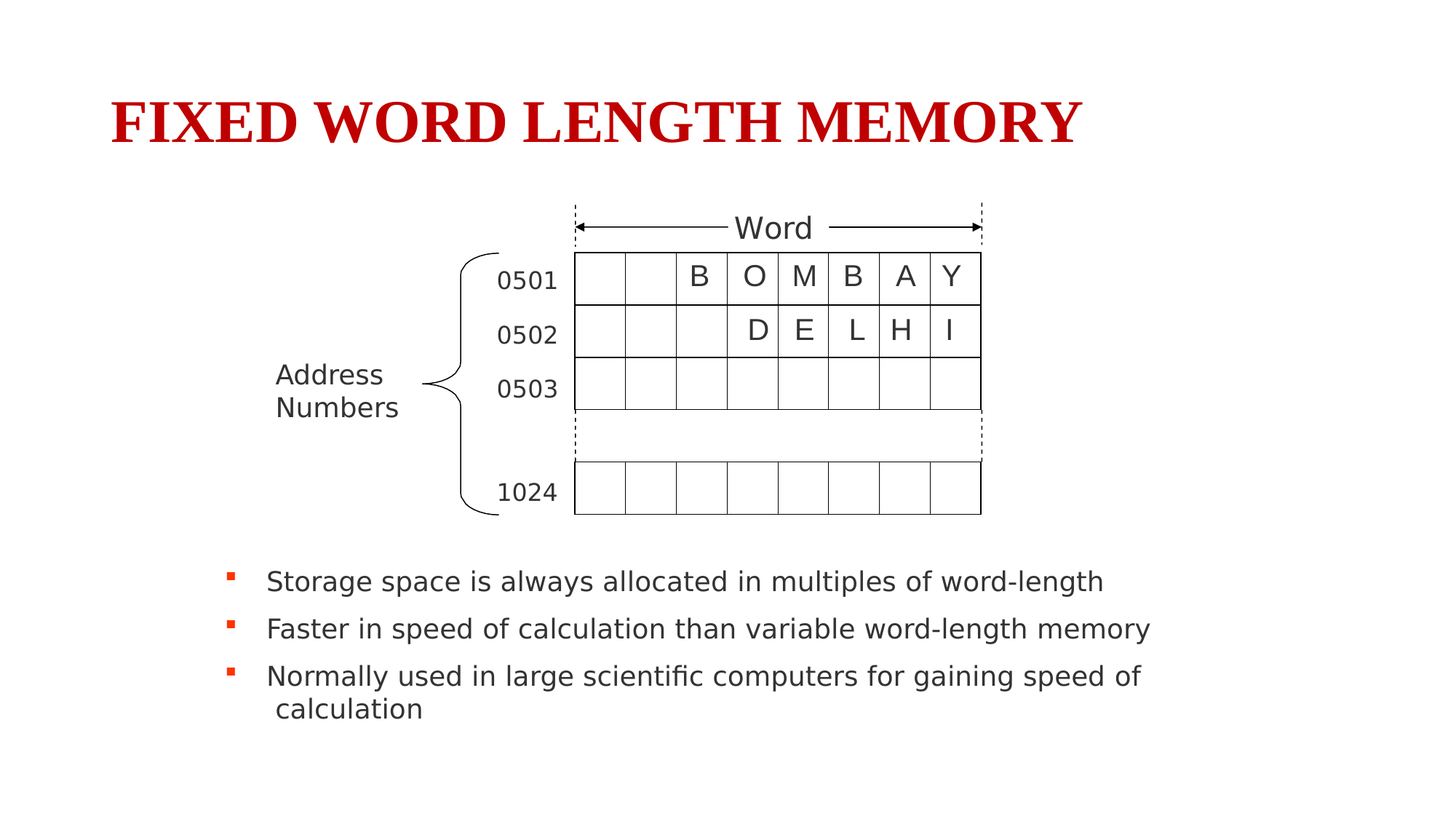

# FIXED WORD LENGTH MEMORY

Word
|  |  | B | O | M | B | A | Y |
| --- | --- | --- | --- | --- | --- | --- | --- |
|  |  |  | D | E | L | H | I |
|  |  |  |  |  |  |  |  |

0501
0502
0503
Address  Numbers

|  |  |  |  |  |  |  |  |
| --- | --- | --- | --- | --- | --- | --- | --- |
1024

Storage space is always allocated in multiples of word-length
Faster in speed of calculation than variable word-length memory
Normally used in large scientific computers for gaining speed of  calculation